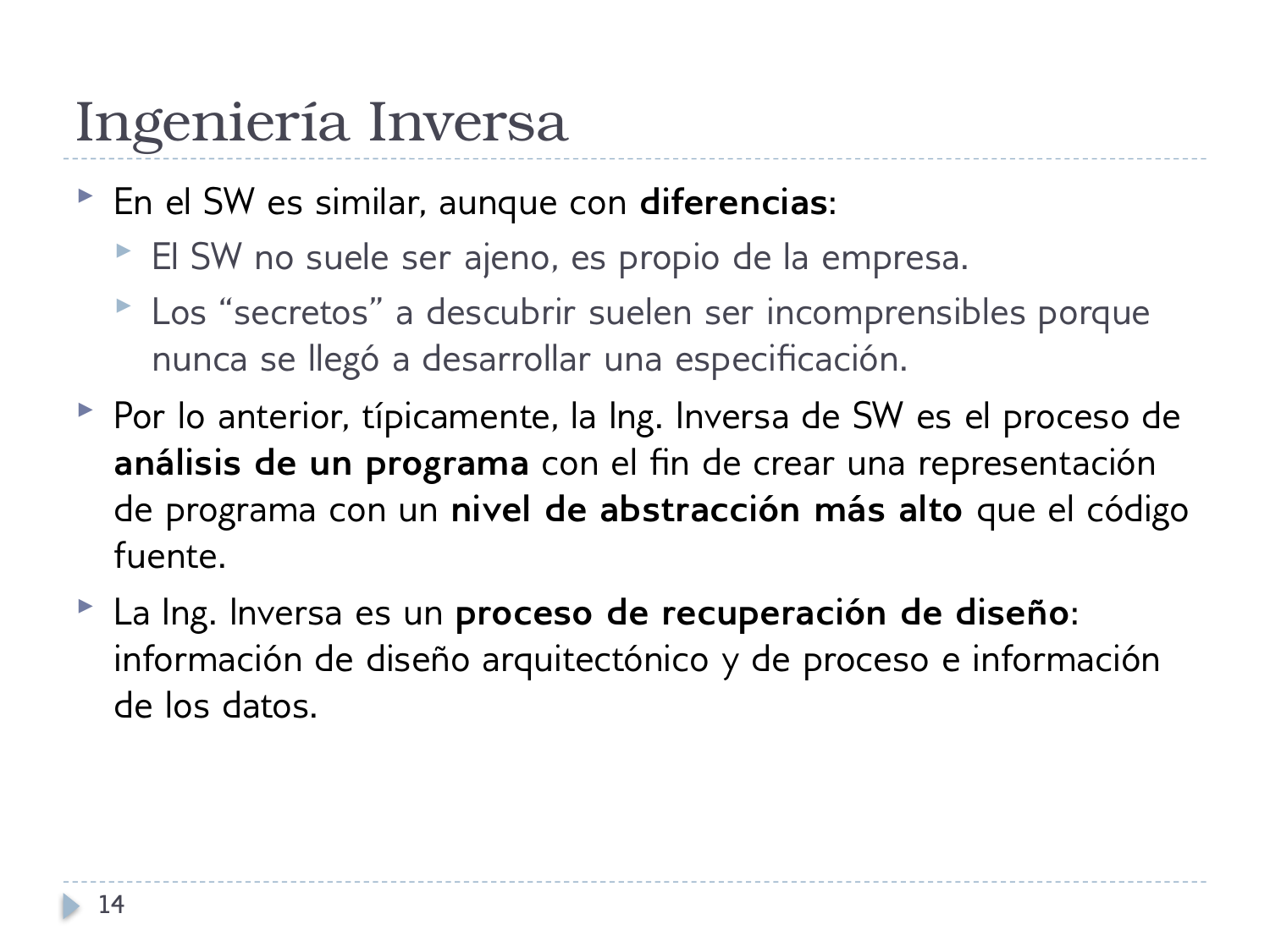

# Ingeniería Inversa
En el SW es similar, aunque con diferencias:
El SW no suele ser ajeno, es propio de la empresa.
Los “secretos” a descubrir suelen ser incomprensibles porque nunca se llegó a desarrollar una especificación.
Por lo anterior, típicamente, la Ing. Inversa de SW es el proceso de análisis de un programa con el fin de crear una representación de programa con un nivel de abstracción más alto que el código fuente.
La Ing. Inversa es un proceso de recuperación de diseño: información de diseño arquitectónico y de proceso e información de los datos.
14